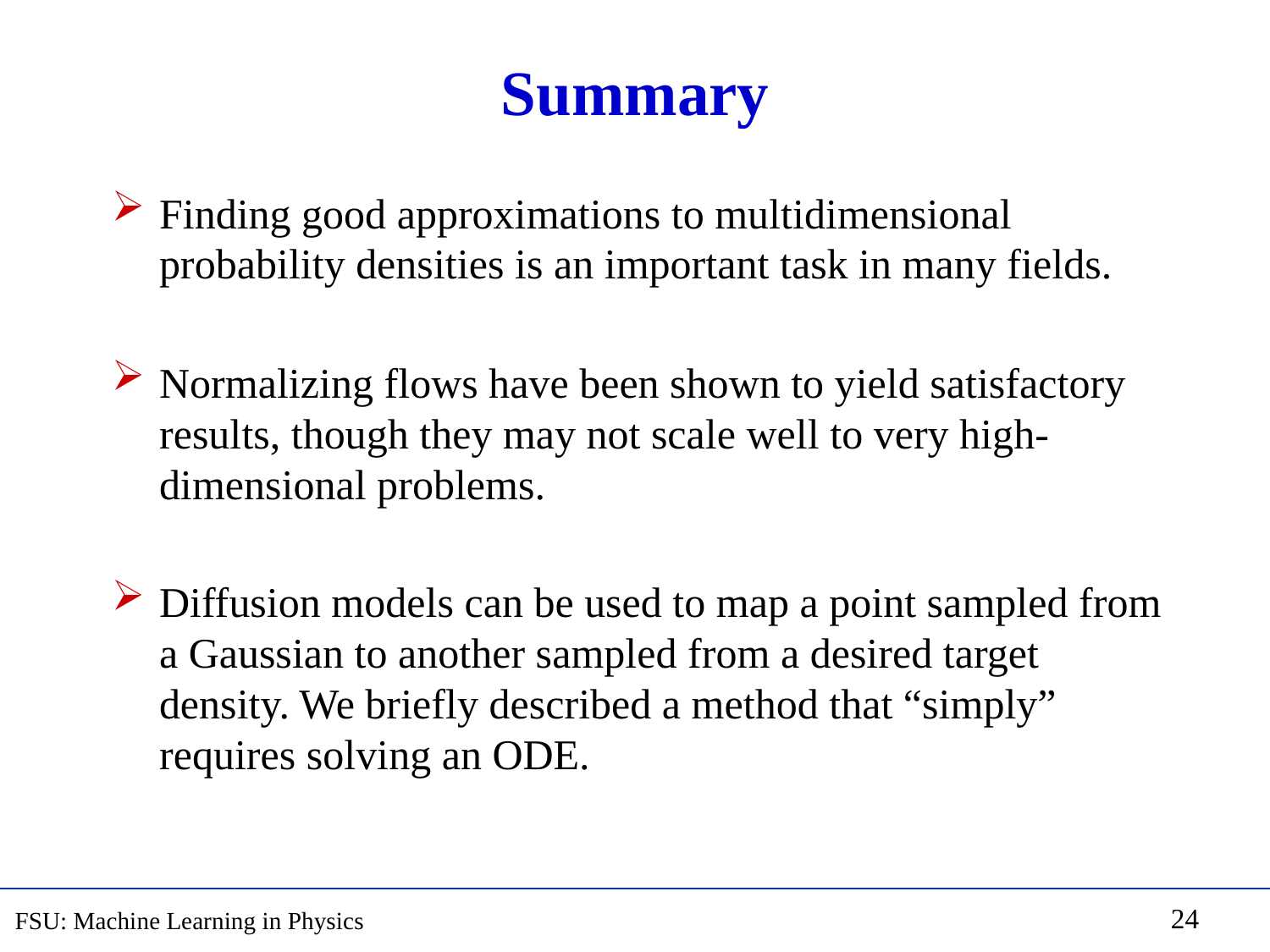

# Summary
Finding good approximations to multidimensional probability densities is an important task in many fields.

Normalizing flows have been shown to yield satisfactory results, though they may not scale well to very high-dimensional problems.

Diffusion models can be used to map a point sampled from a Gaussian to another sampled from a desired target density. We briefly described a method that “simply” requires solving an ODE.